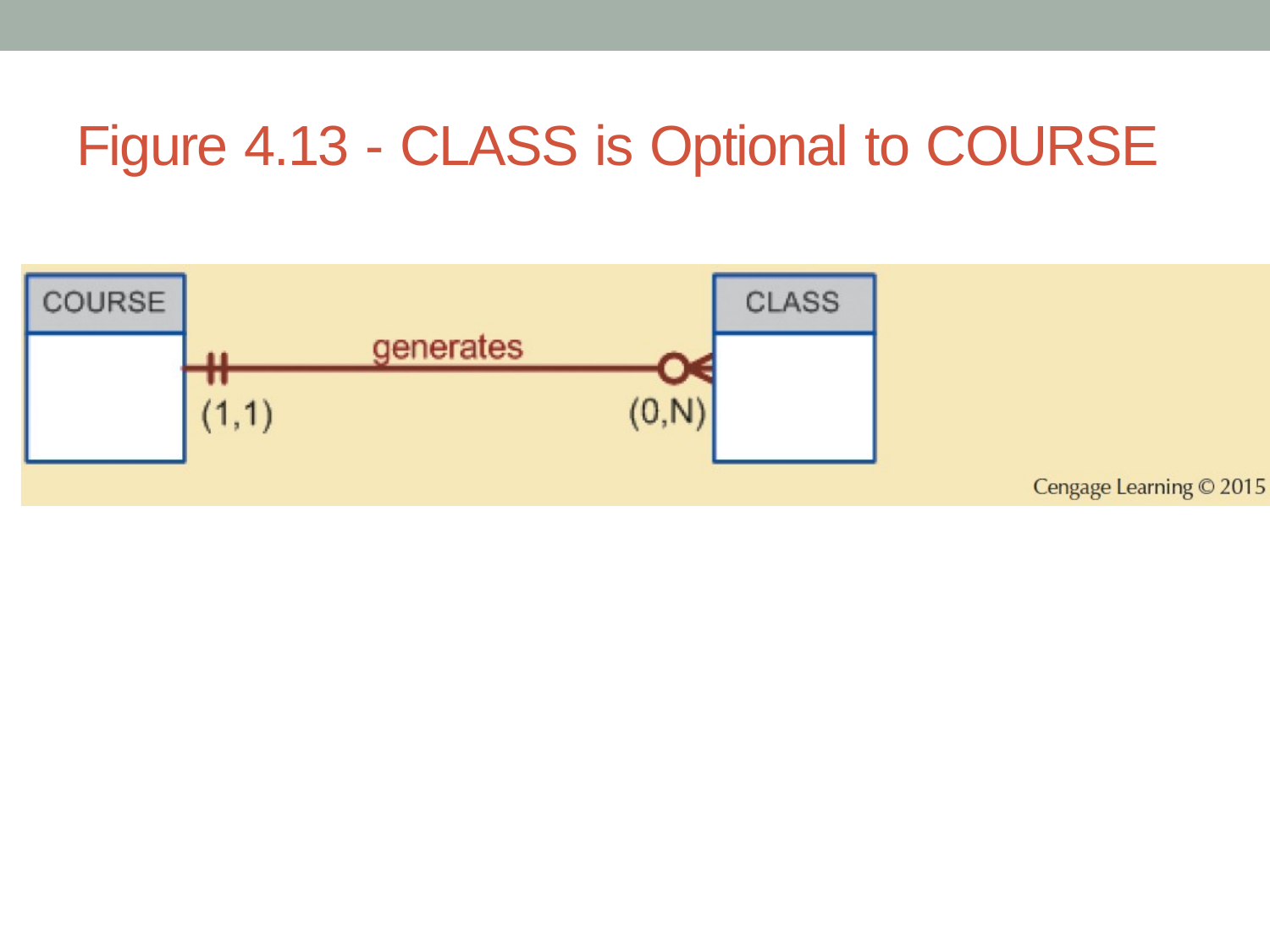

# Figure 4.13 - CLASS is Optional to COURSE